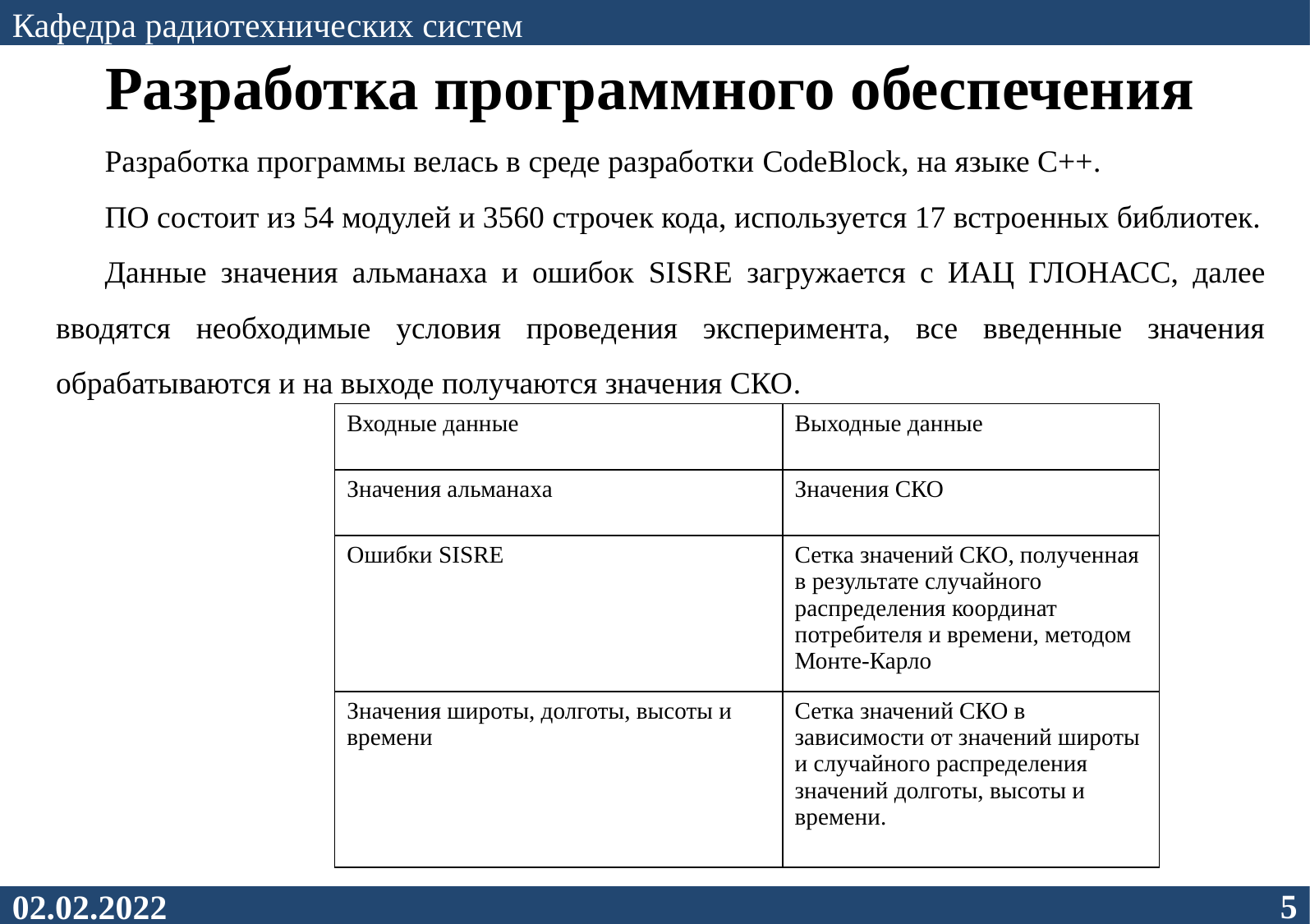

Кафедра радиотехнических систем
# Разработка программного обеспечения
Разработка программы велась в среде разработки CodeBlock, на языке С++.
ПО состоит из 54 модулей и 3560 строчек кода, используется 17 встроенных библиотек.
Данные значения альманаха и ошибок SISRE загружается с ИАЦ ГЛОНАСС, далее вводятся необходимые условия проведения эксперимента, все введенные значения обрабатываются и на выходе получаются значения СКО.
| Входные данные | Выходные данные |
| --- | --- |
| Значения альманаха | Значения СКО |
| Ошибки SISRE | Сетка значений СКО, полученная в результате случайного распределения координат потребителя и времени, методом Монте-Карло |
| Значения широты, долготы, высоты и времени | Сетка значений СКО в зависимости от значений широты и случайного распределения значений долготы, высоты и времени. |
02.02.2022
5